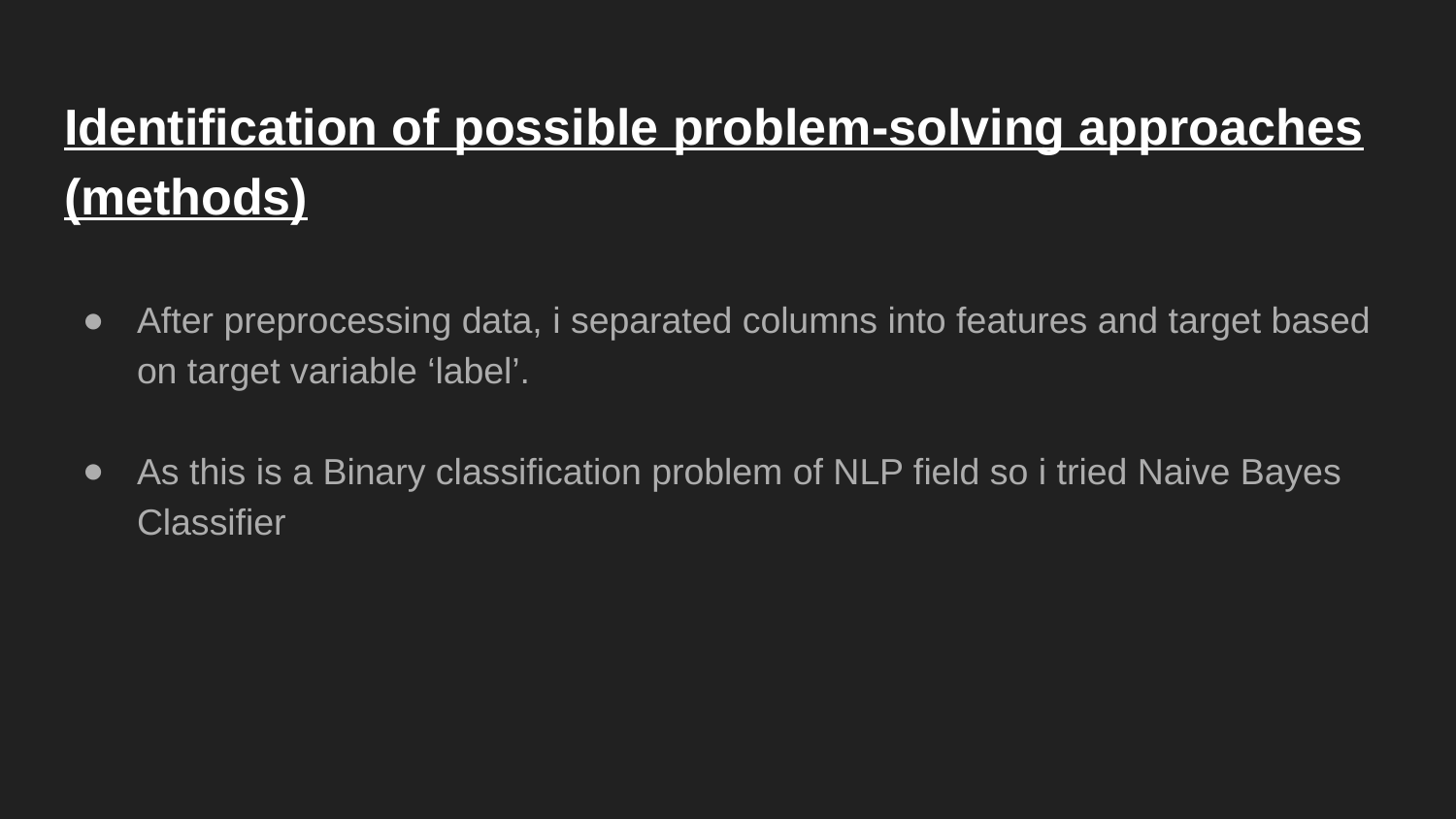

# Identification of possible problem-solving approaches (methods)

After preprocessing data, i separated columns into features and target based on target variable ‘label’.

As this is a Binary classification problem of NLP field so i tried Naive Bayes Classifier